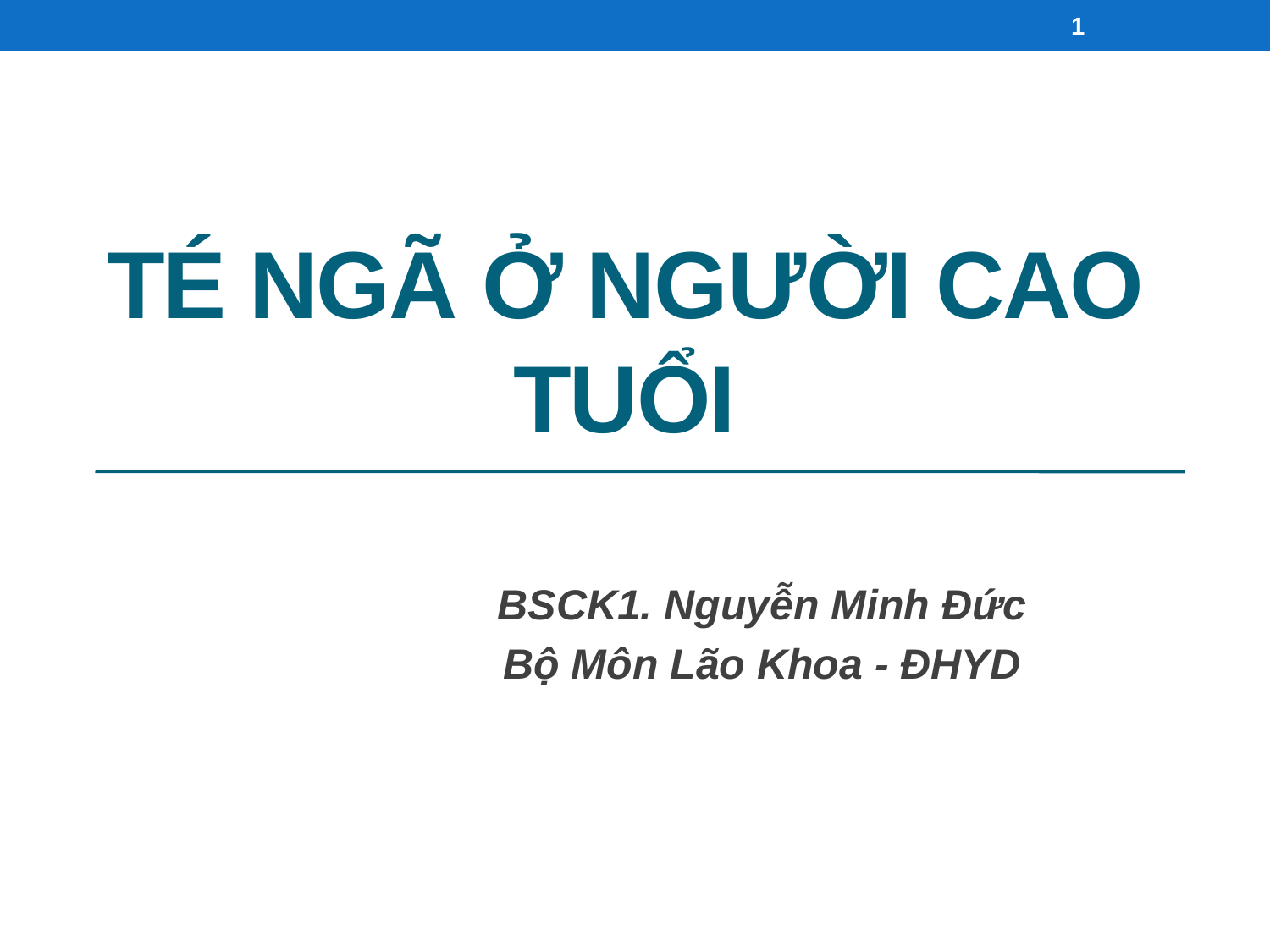

1
# TÉ NGÃ ở người cao tuổi
BSCK1. Nguyễn Minh Đức
Bộ Môn Lão Khoa - ĐHYD